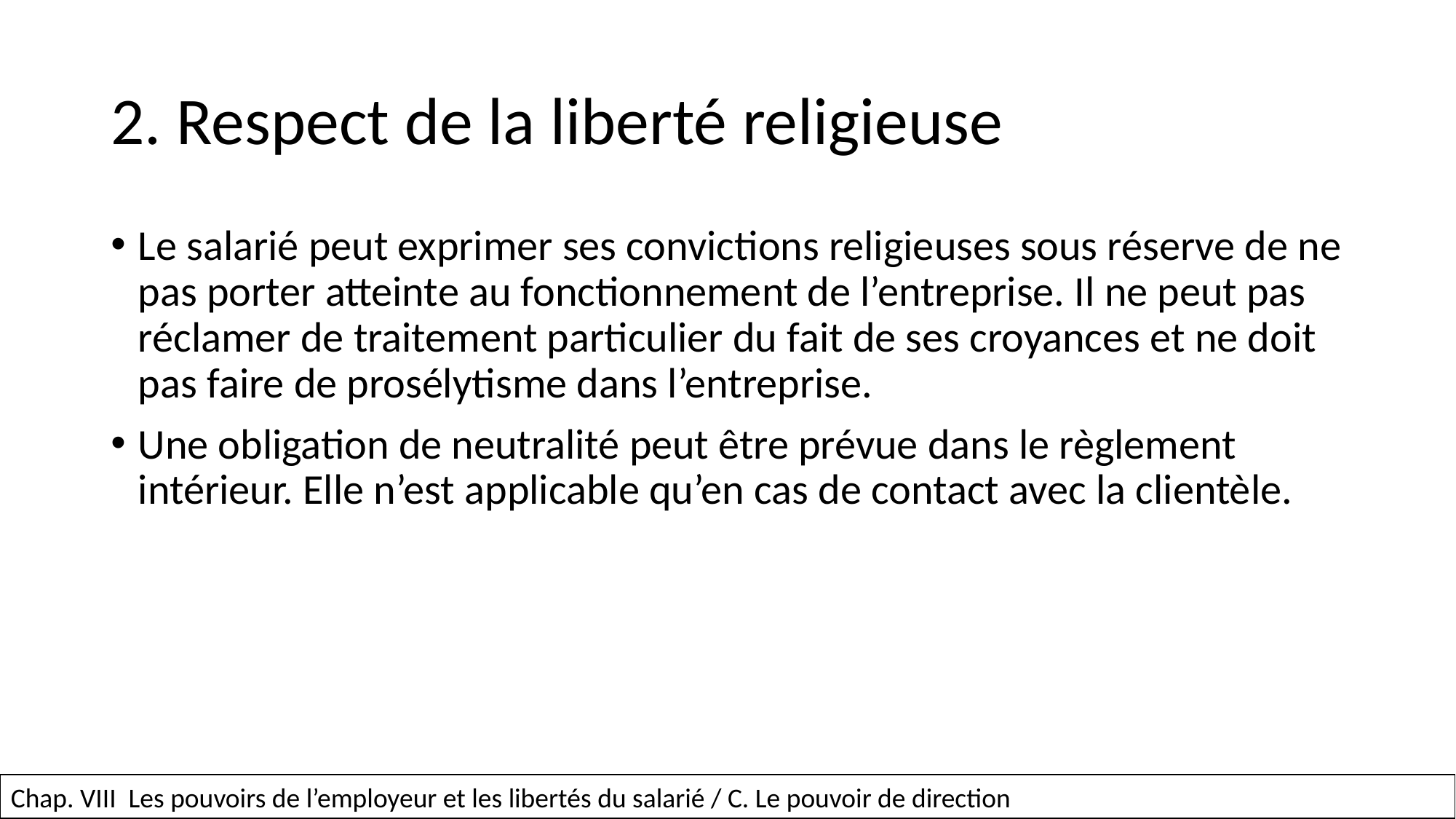

# 2. Respect de la liberté religieuse
Le salarié peut exprimer ses convictions religieuses sous réserve de ne pas porter atteinte au fonctionnement de l’entreprise. Il ne peut pas réclamer de traitement particulier du fait de ses croyances et ne doit pas faire de prosélytisme dans l’entreprise.
Une obligation de neutralité peut être prévue dans le règlement intérieur. Elle n’est applicable qu’en cas de contact avec la clientèle.
76
Chap. VIII  Les pouvoirs de l’employeur et les libertés du salarié / C. Le pouvoir de direction